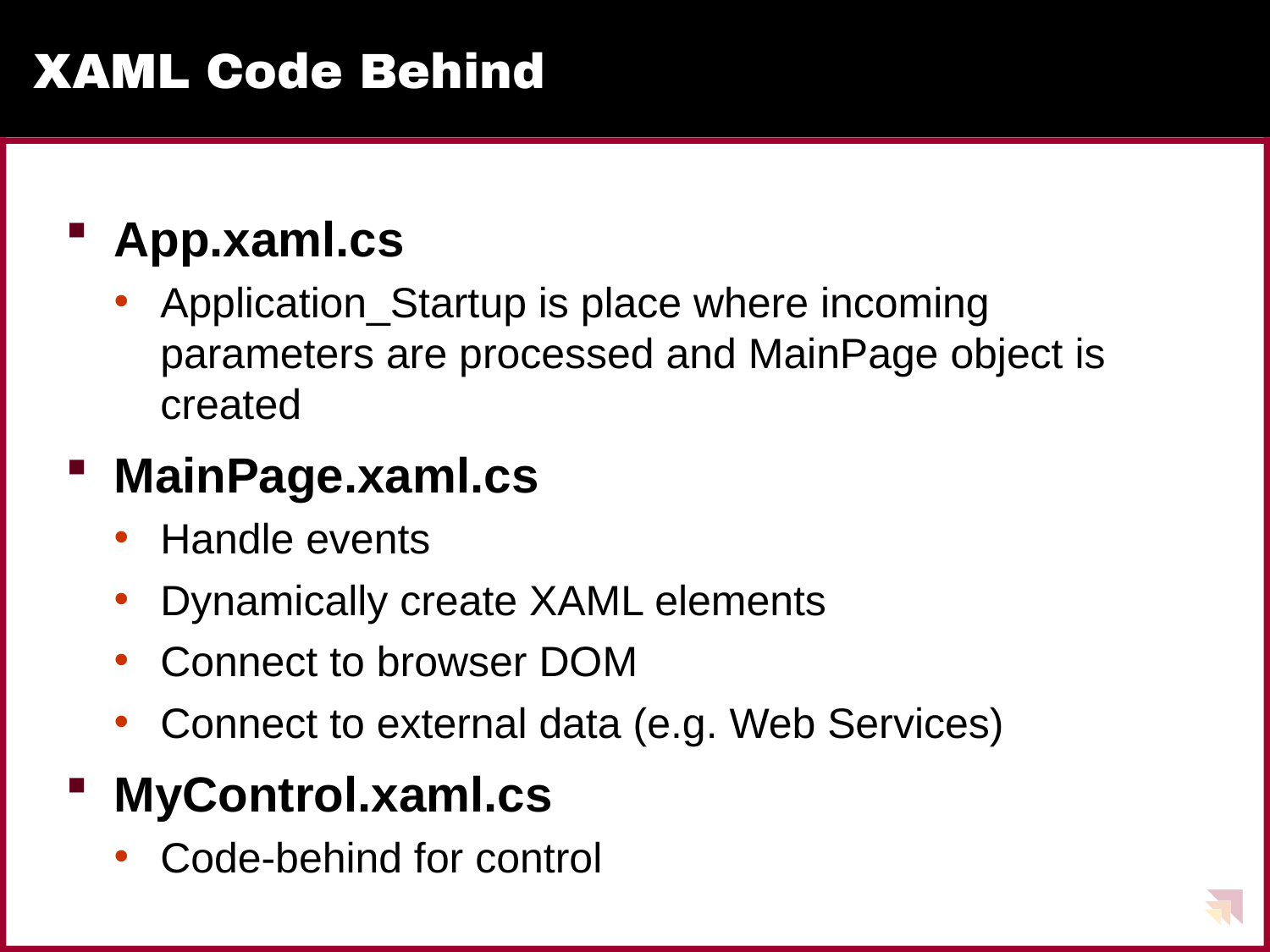

# XAML Code Behind
App.xaml.cs
Application_Startup is place where incoming parameters are processed and MainPage object is created
MainPage.xaml.cs
Handle events
Dynamically create XAML elements
Connect to browser DOM
Connect to external data (e.g. Web Services)
MyControl.xaml.cs
Code-behind for control